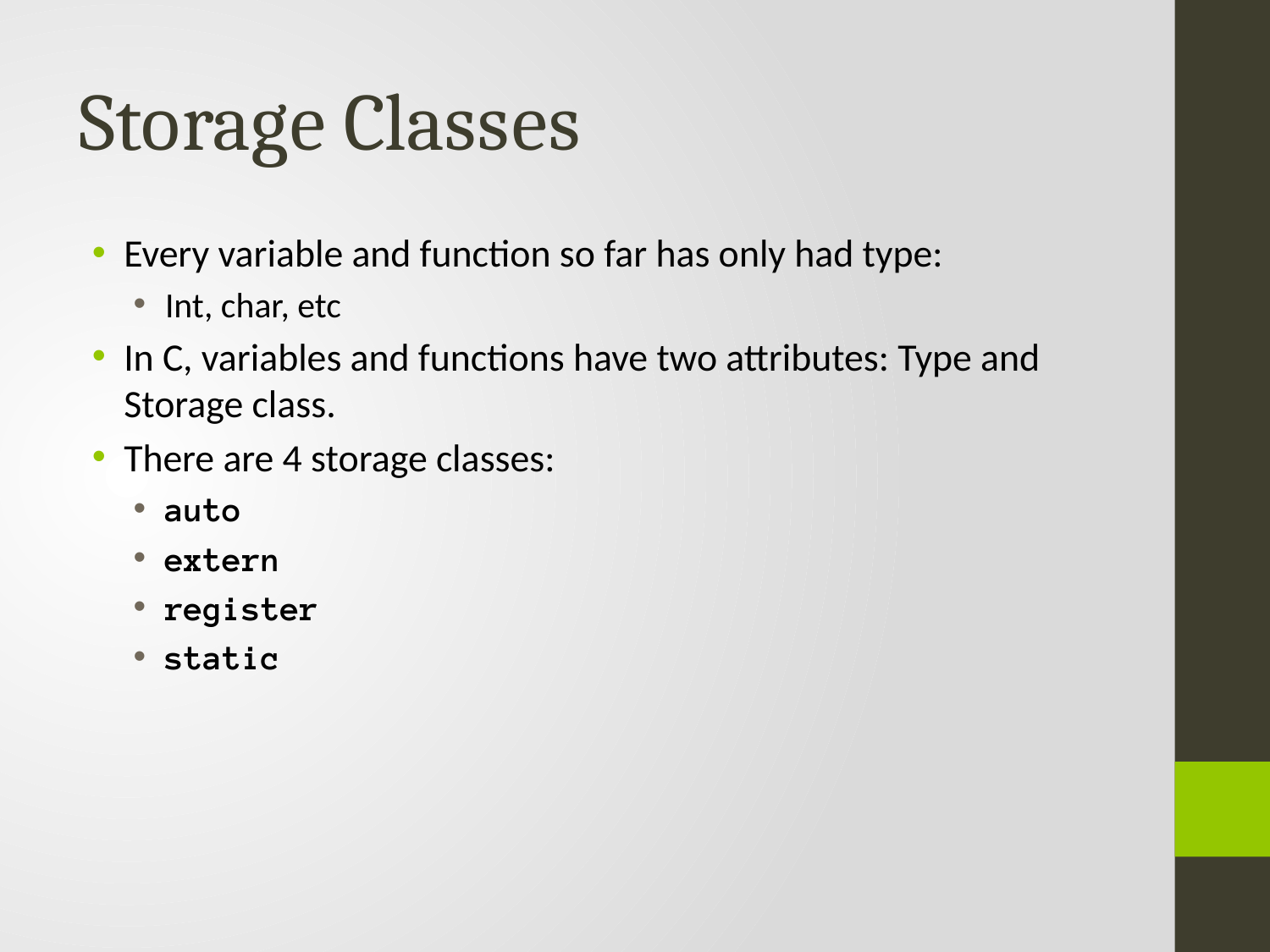

# Storage Classes
Every variable and function so far has only had type:
Int, char, etc
In C, variables and functions have two attributes: Type and Storage class.
There are 4 storage classes:
auto
extern
register
static